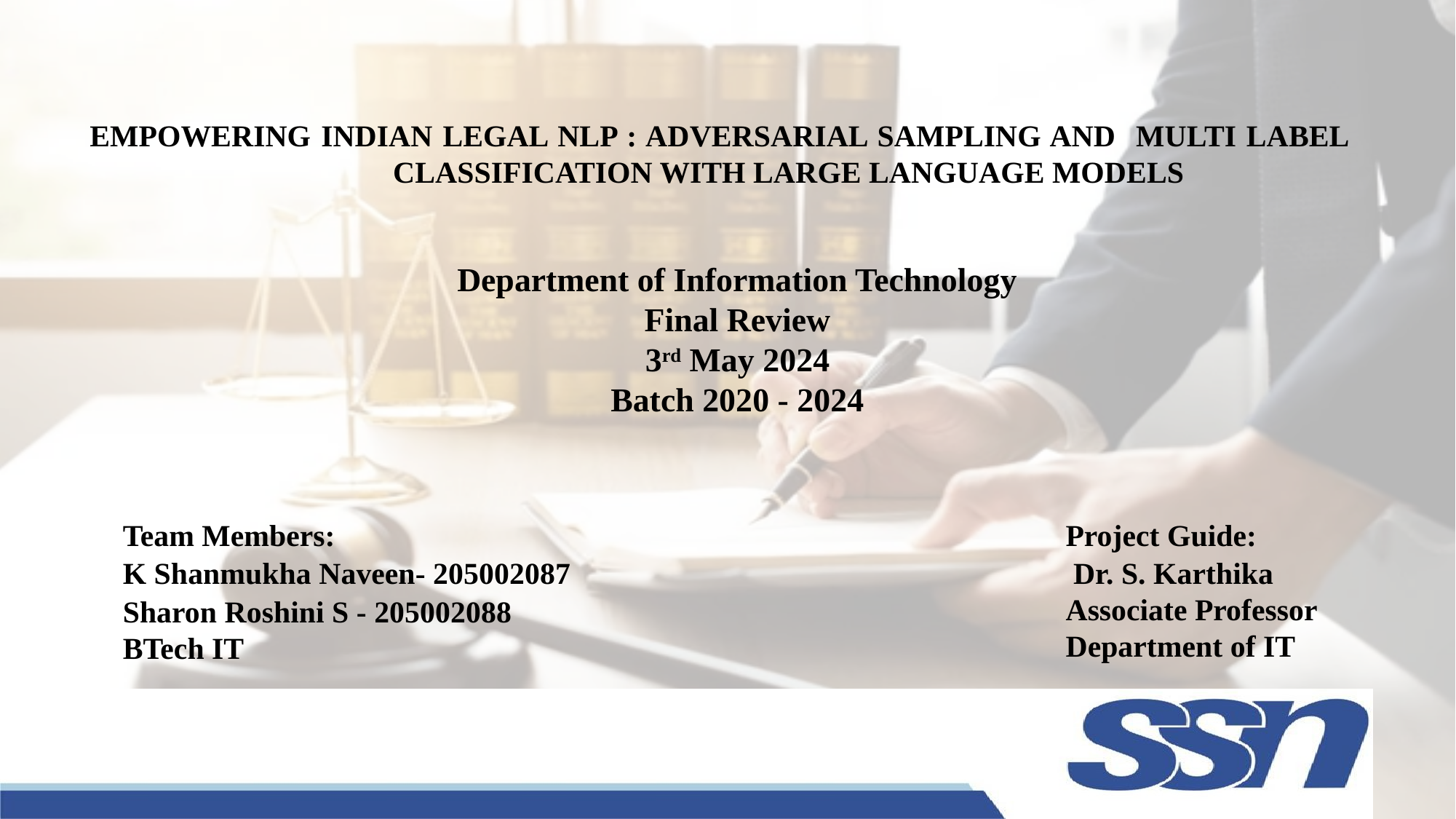

# EMPOWERING INDIAN LEGAL NLP : ADVERSARIAL SAMPLING AND  MULTI LABEL CLASSIFICATION WITH LARGE LANGUAGE MODELS
Department of Information Technology
Final Review
3rd May 2024
Batch 2020 - 2024
Team Members:
K Shanmukha Naveen- 205002087
Sharon Roshini S - 205002088
BTech IT
Project Guide:
 Dr. S. Karthika Associate Professor Department of IT